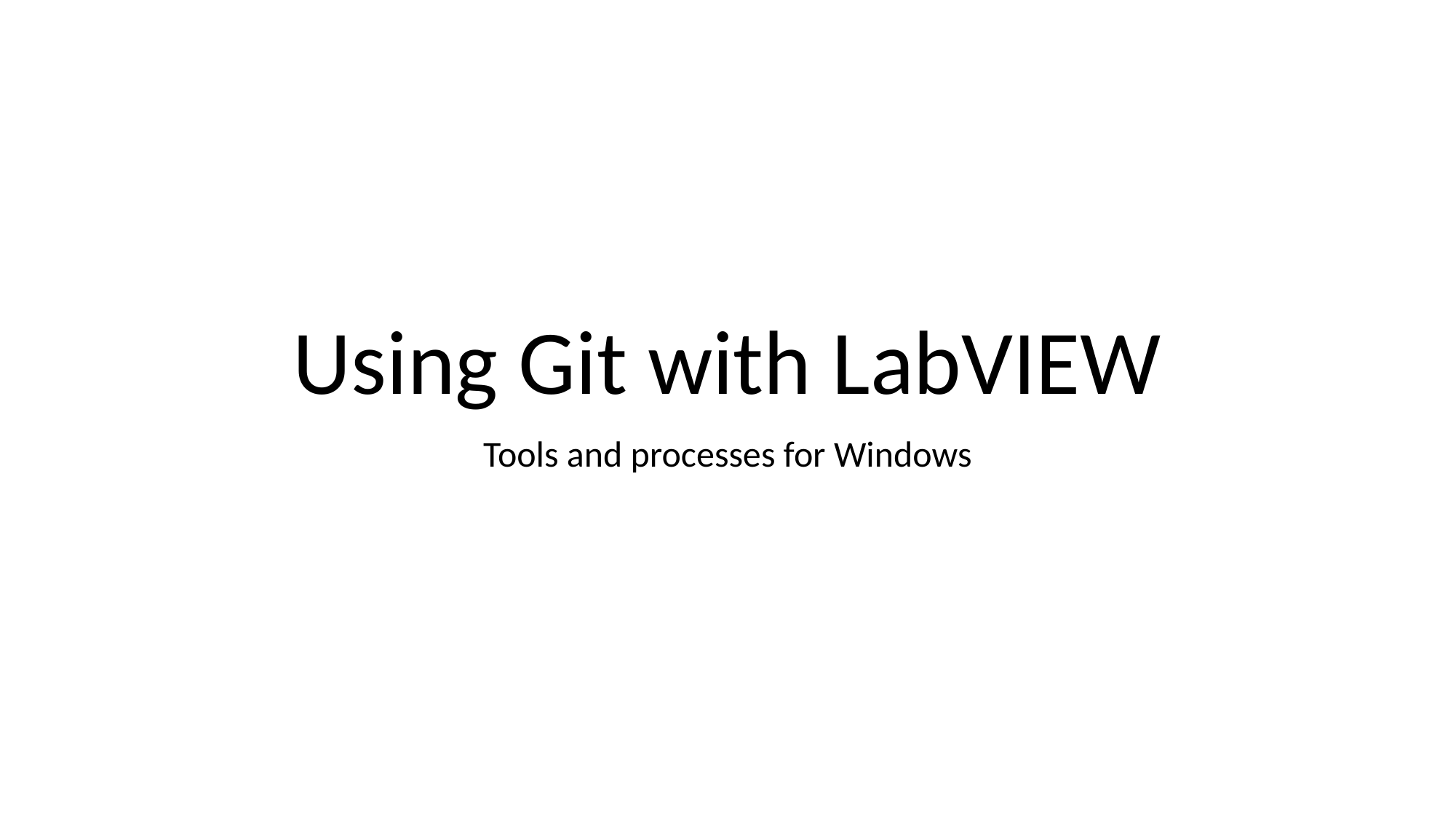

# Using Git with LabVIEW
Tools and processes for Windows